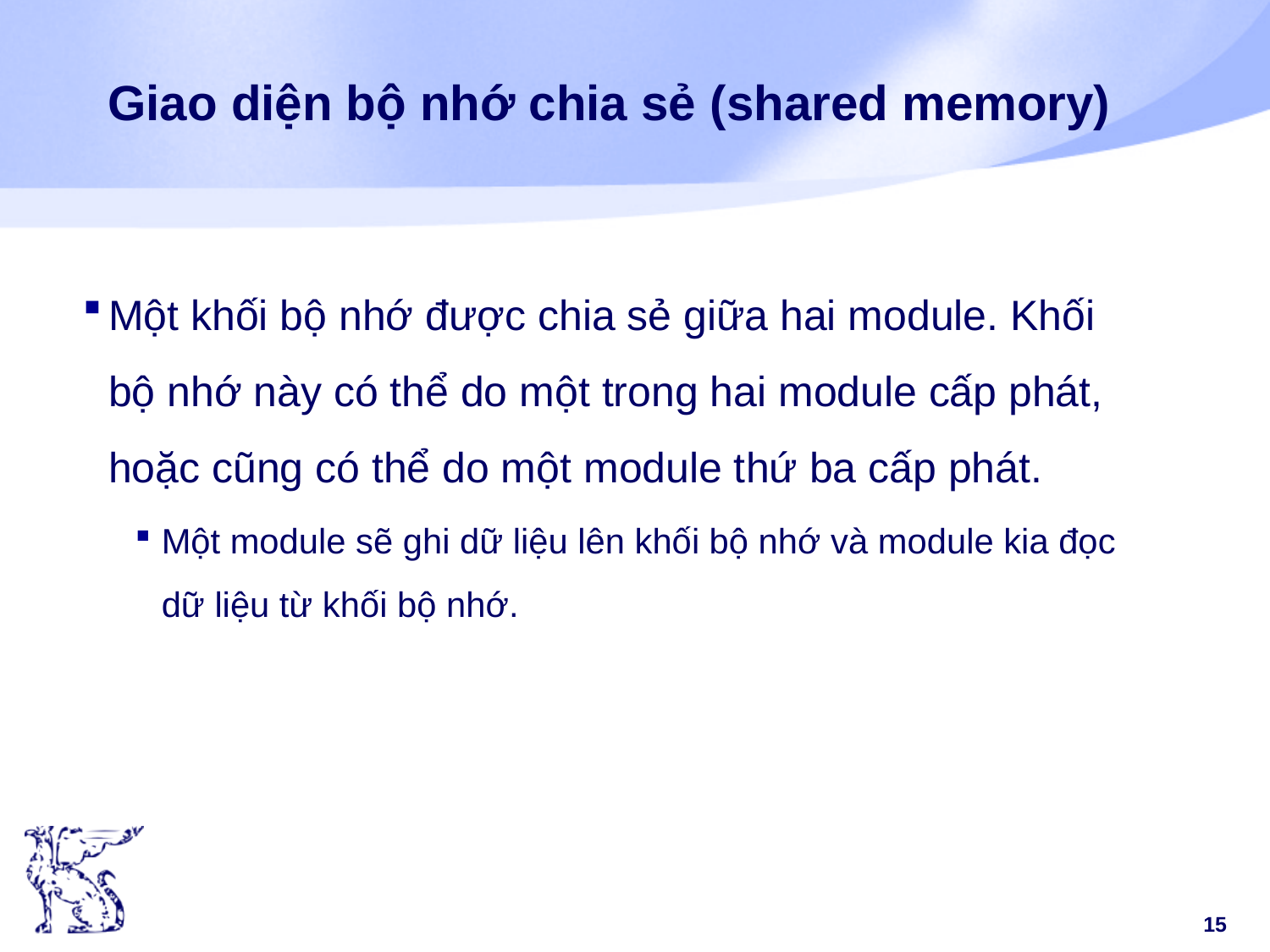

# Giao diện bộ nhớ chia sẻ (shared memory)
Một khối bộ nhớ được chia sẻ giữa hai module. Khối bộ nhớ này có thể do một trong hai module cấp phát, hoặc cũng có thể do một module thứ ba cấp phát.
Một module sẽ ghi dữ liệu lên khối bộ nhớ và module kia đọc dữ liệu từ khối bộ nhớ.

15